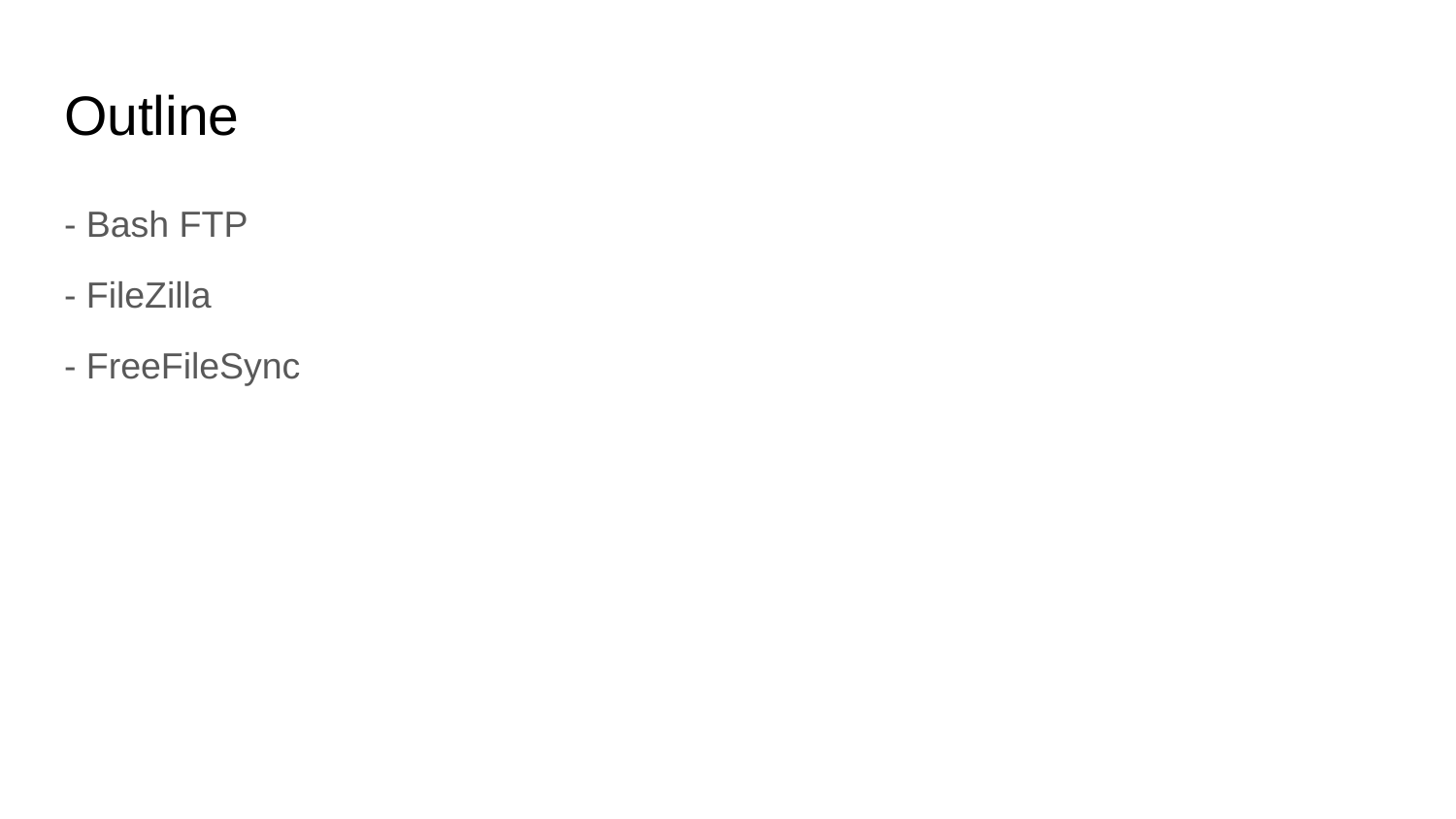

# Outline
- Bash FTP
- FileZilla
- FreeFileSync